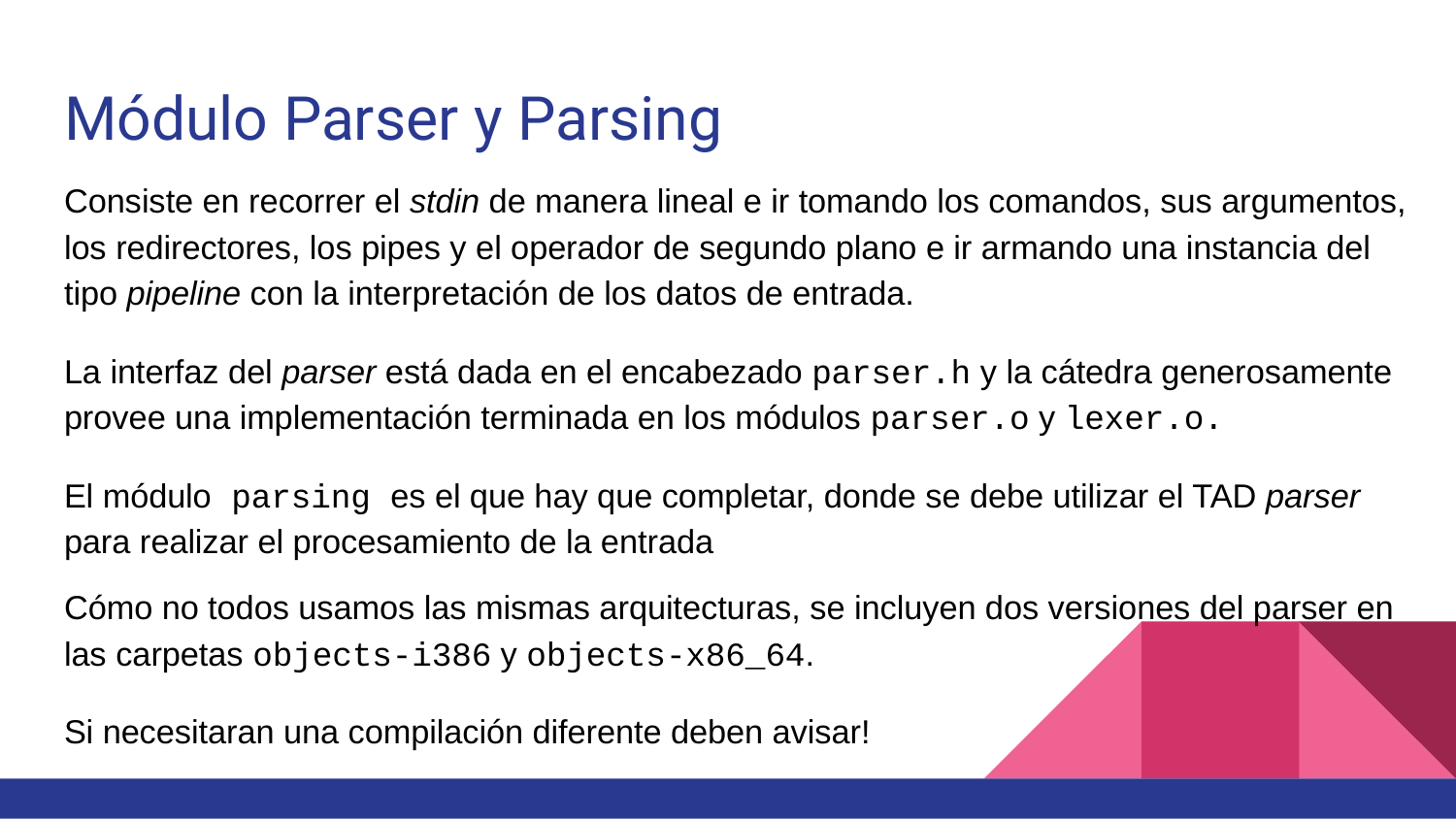

Módulo Parser y Parsing
Consiste en recorrer el stdin de manera lineal e ir tomando los comandos, sus argumentos, los redirectores, los pipes y el operador de segundo plano e ir armando una instancia del tipo pipeline con la interpretación de los datos de entrada.
La interfaz del parser está dada en el encabezado parser.h y la cátedra generosamente provee una implementación terminada en los módulos parser.o y lexer.o.
El módulo parsing es el que hay que completar, donde se debe utilizar el TAD parser para realizar el procesamiento de la entrada
Cómo no todos usamos las mismas arquitecturas, se incluyen dos versiones del parser en las carpetas objects-i386 y objects-x86_64.
Si necesitaran una compilación diferente deben avisar!